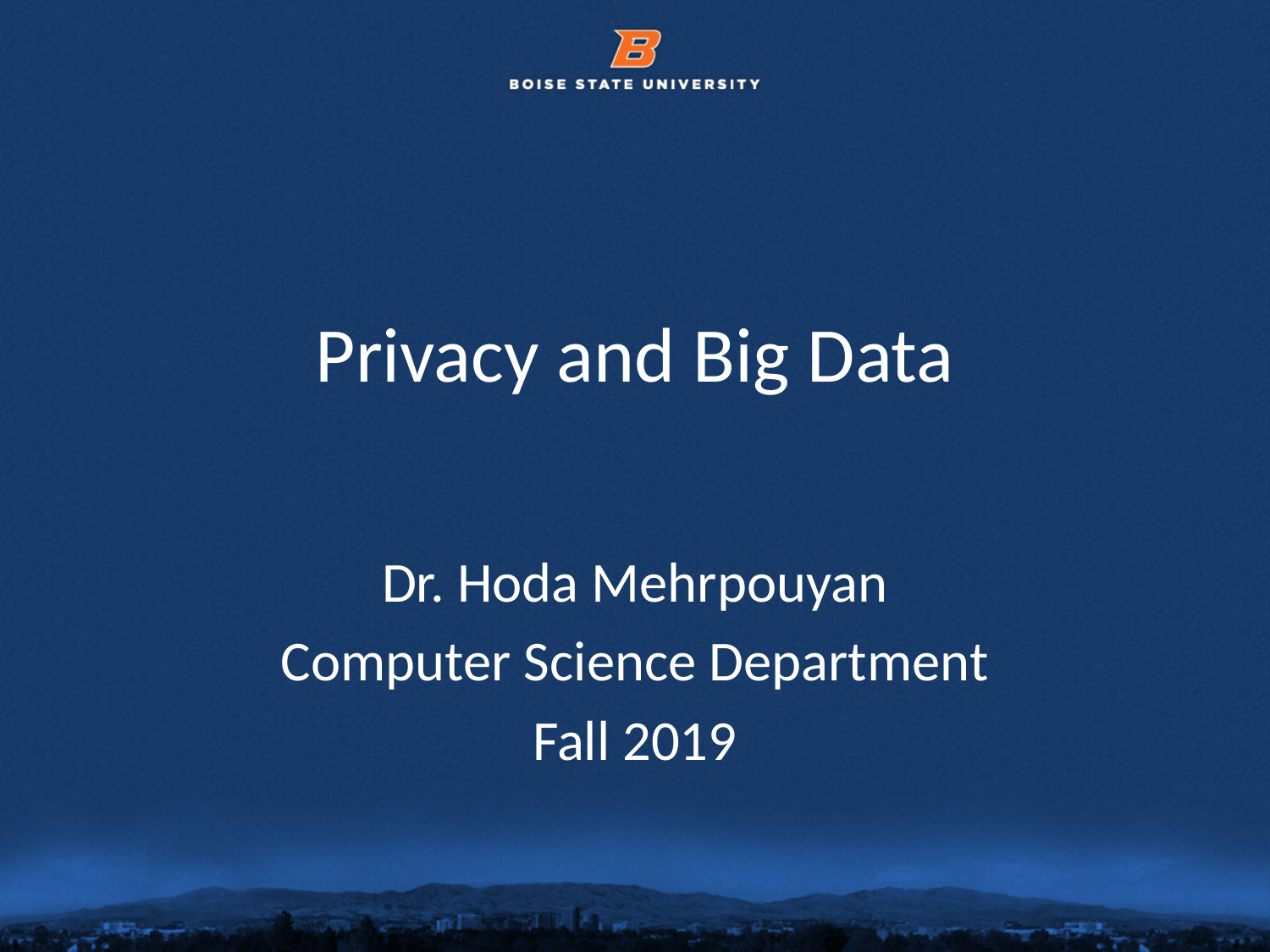

Privacy and Big Data
Dr. Hoda Mehrpouyan
Computer Science Department
Fall 2019